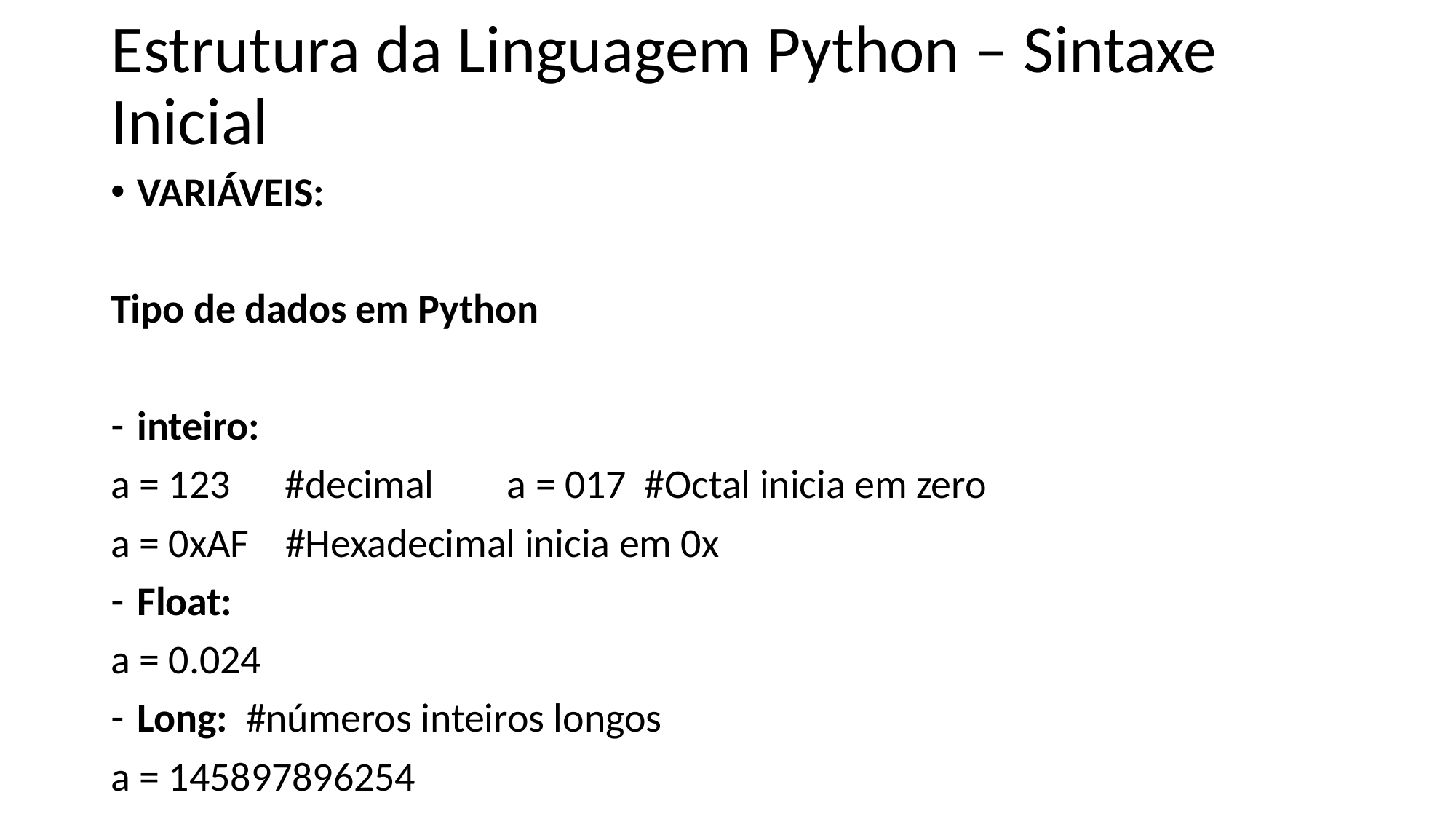

# Estrutura da Linguagem Python – Sintaxe Inicial
VARIÁVEIS:

Tipo de dados em Python

inteiro:
a = 123      #decimal        a = 017  #Octal inicia em zero
a = 0xAF    #Hexadecimal inicia em 0x
Float:
a = 0.024
Long:  #números inteiros longos
a = 145897896254